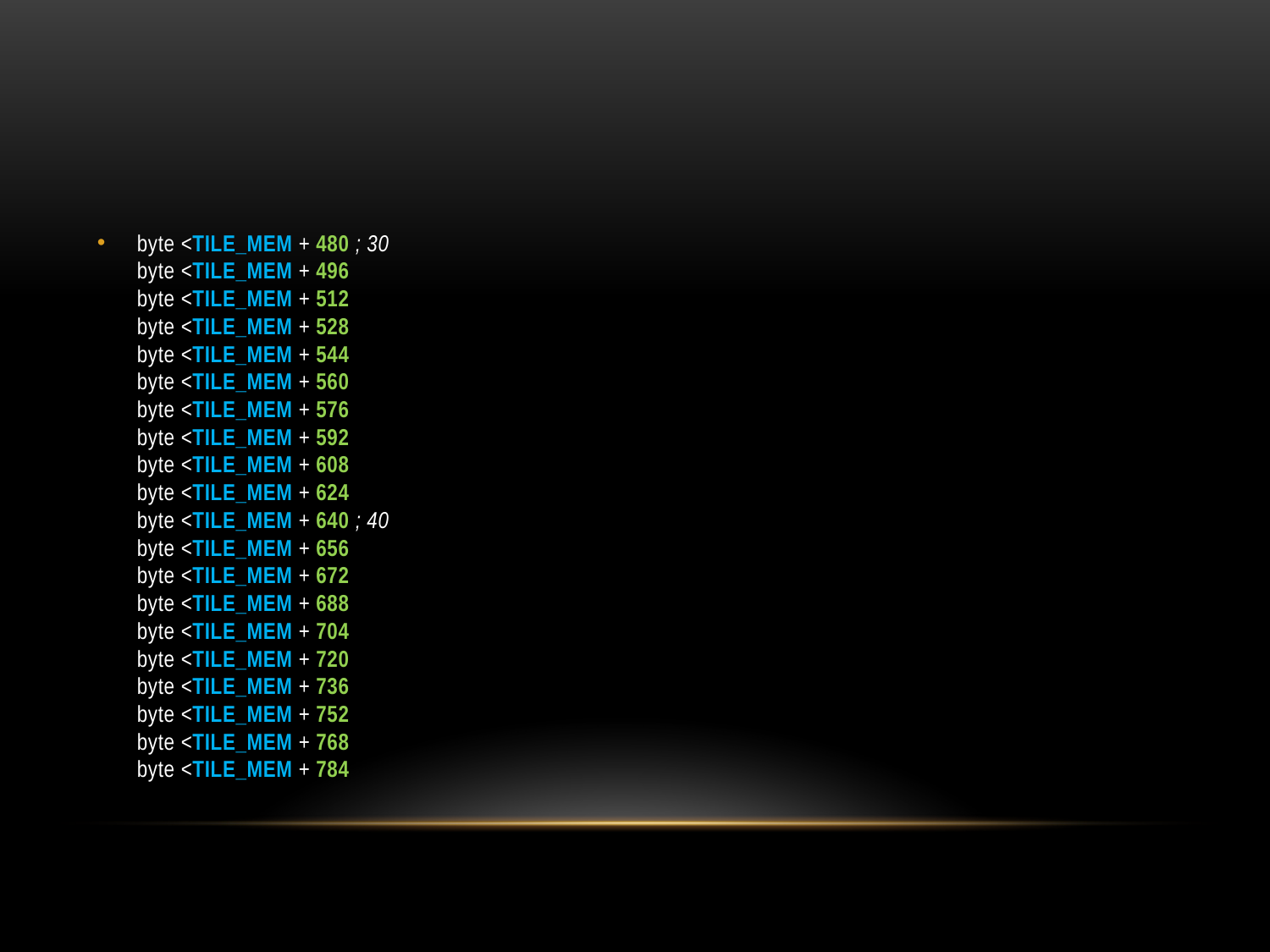

#
byte <TILE_MEM + 480 ; 30
byte <TILE_MEM + 496
byte <TILE_MEM + 512
byte <TILE_MEM + 528
byte <TILE_MEM + 544
byte <TILE_MEM + 560
byte <TILE_MEM + 576
byte <TILE_MEM + 592
byte <TILE_MEM + 608
byte <TILE_MEM + 624
byte <TILE_MEM + 640 ; 40
byte <TILE_MEM + 656
byte <TILE_MEM + 672
byte <TILE_MEM + 688
byte <TILE_MEM + 704
byte <TILE_MEM + 720
byte <TILE_MEM + 736
byte <TILE_MEM + 752
byte <TILE_MEM + 768
byte <TILE_MEM + 784